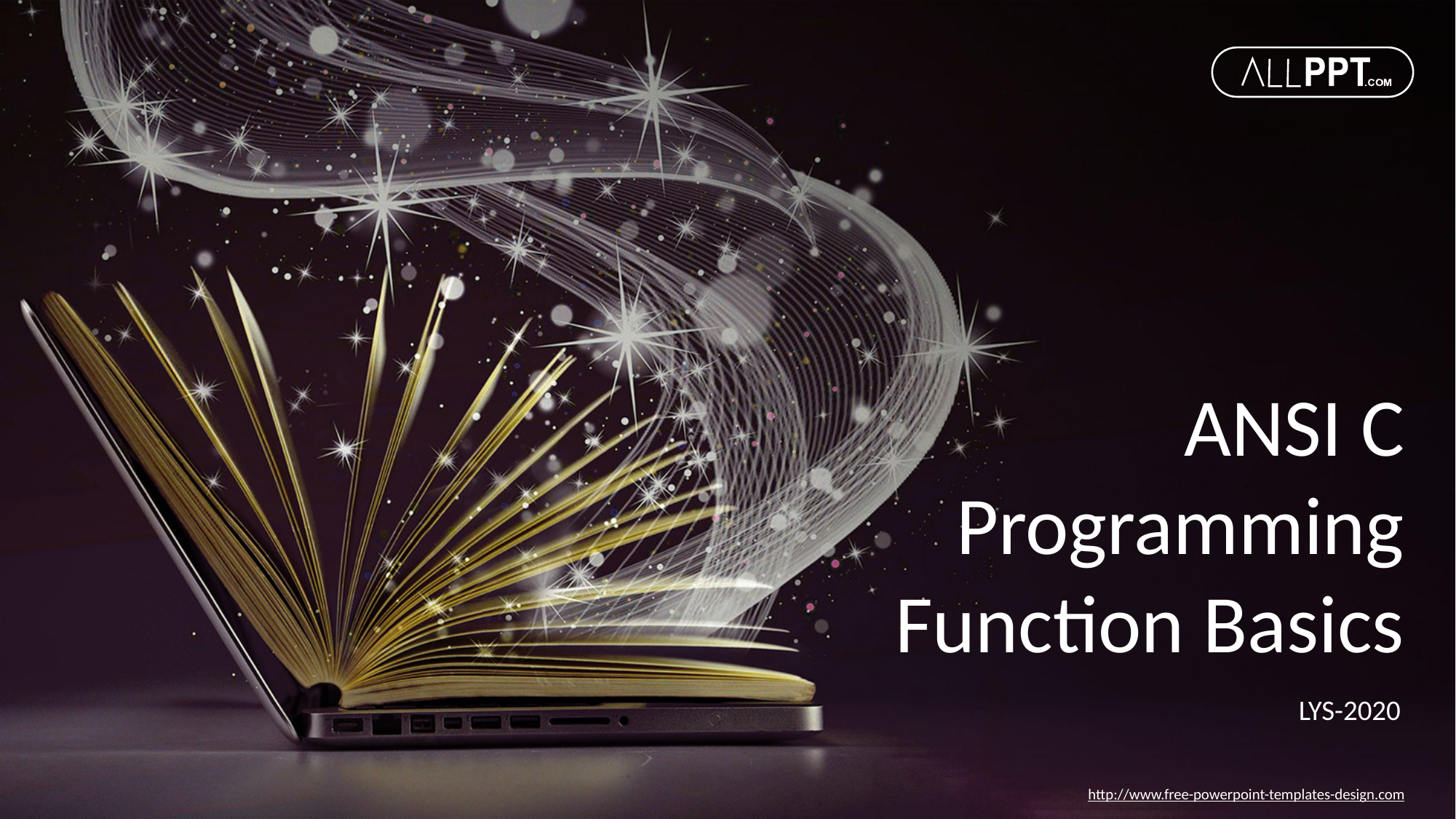

ANSI C Programming
Function Basics
LYS-2020
http://www.free-powerpoint-templates-design.com